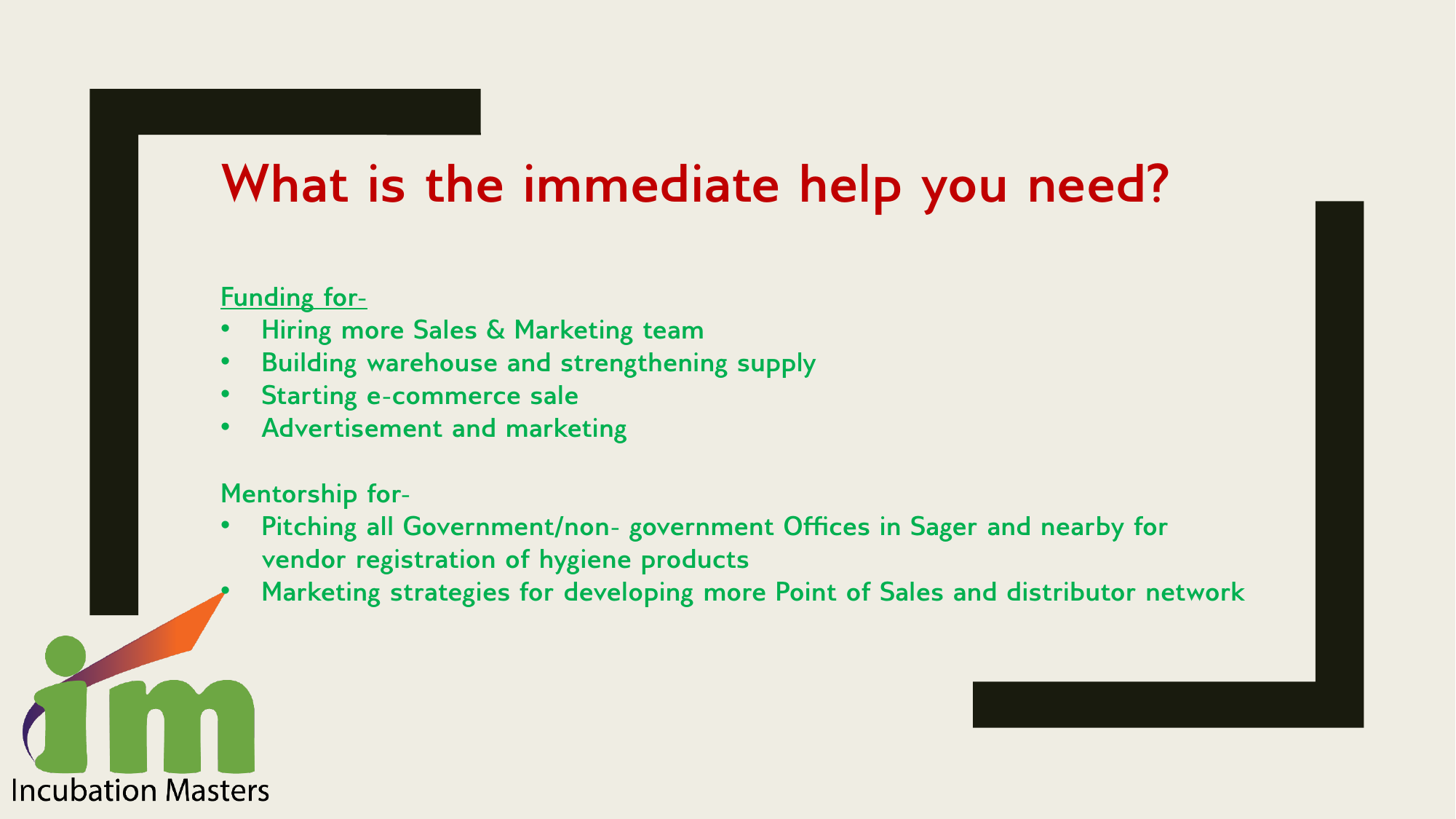

What is the immediate help you need?

Funding for-
Hiring more Sales & Marketing team
Building warehouse and strengthening supply
Starting e-commerce sale
Advertisement and marketing

Mentorship for-
Pitching all Government/non- government Offices in Sager and nearby for vendor registration of hygiene products
Marketing strategies for developing more Point of Sales and distributor network